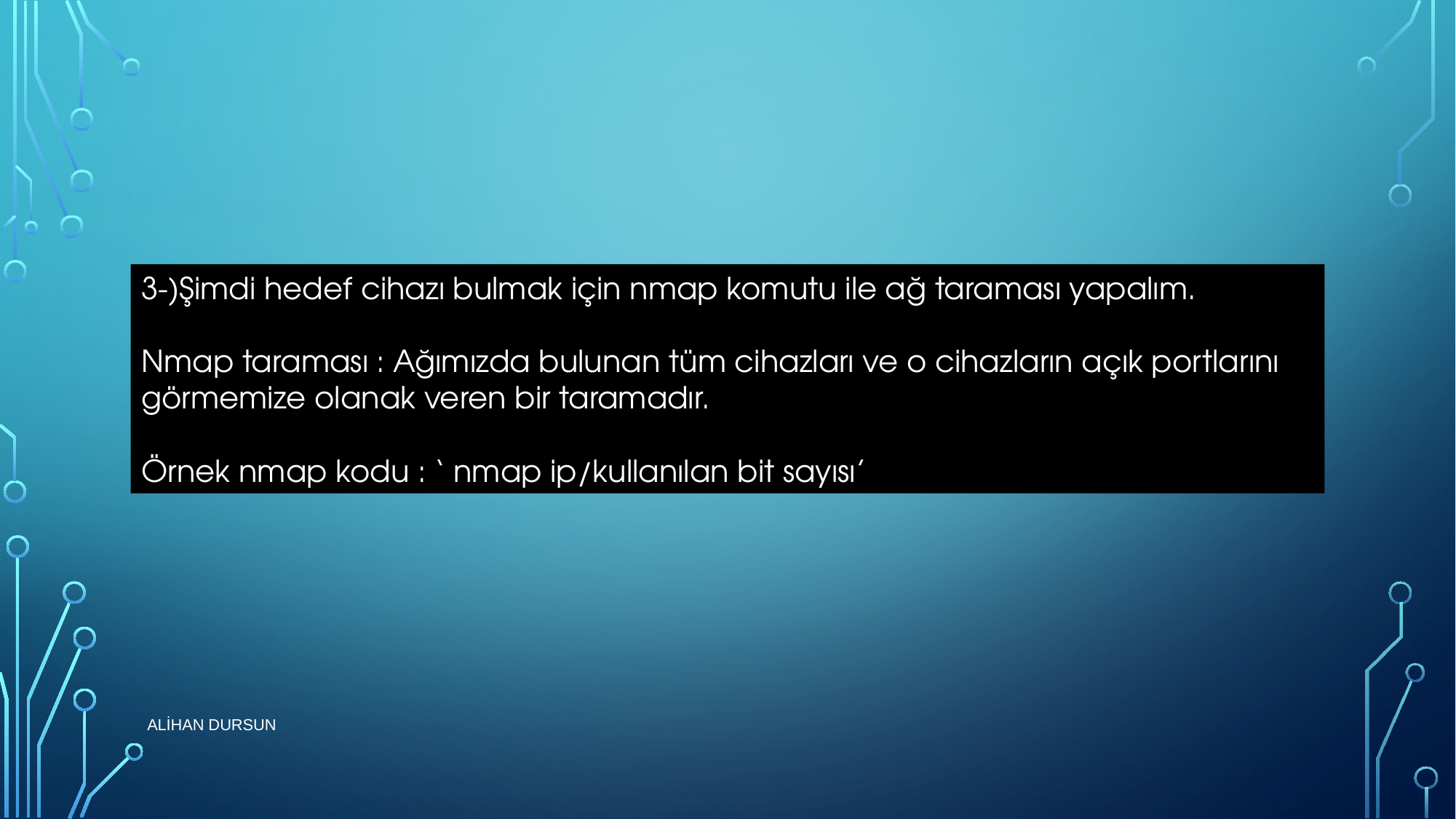

3-)Şimdi hedef cihazı bulmak için nmap komutu ile ağ taraması yapalım.

Nmap taraması : Ağımızda bulunan tüm cihazları ve o cihazların açık portlarını görmemize olanak veren bir taramadır.

Örnek nmap kodu : ‘ nmap ip/kullanılan bit sayısı’
Alihan Dursun